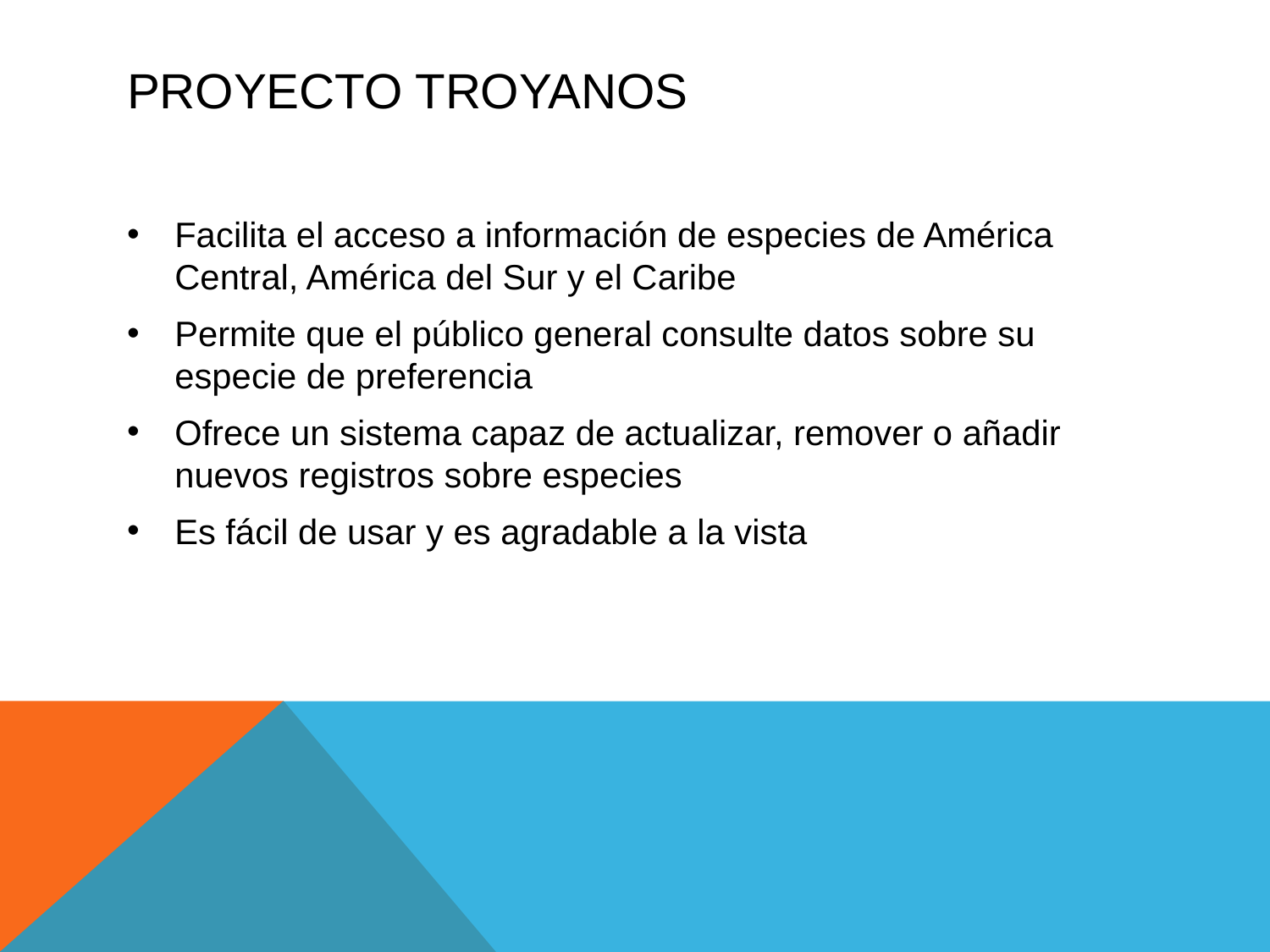

# PROYECTO TROYANOS
Facilita el acceso a información de especies de América Central, América del Sur y el Caribe
Permite que el público general consulte datos sobre su especie de preferencia
Ofrece un sistema capaz de actualizar, remover o añadir nuevos registros sobre especies
Es fácil de usar y es agradable a la vista